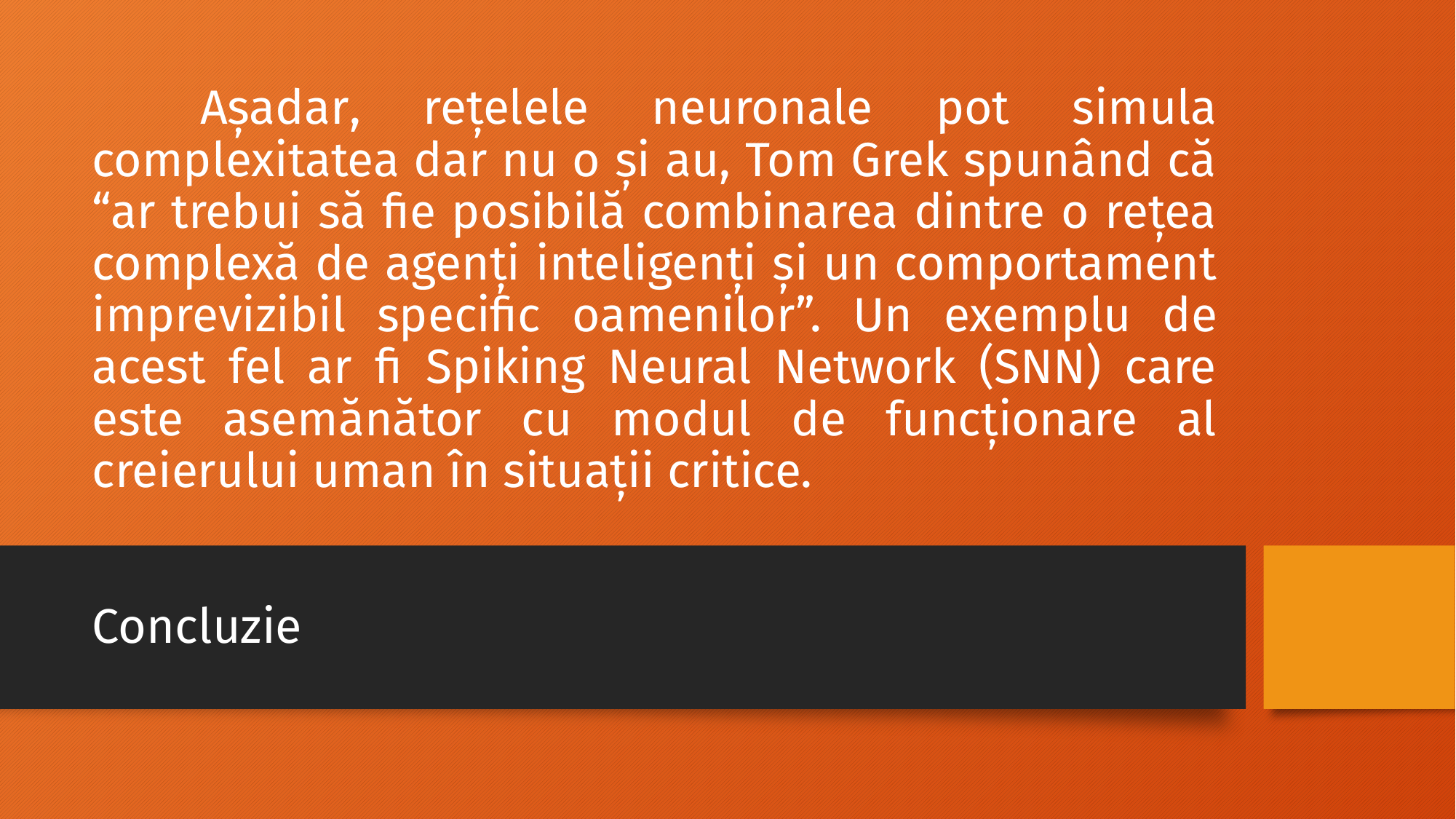

# Așadar, rețelele neuronale pot simula complexitatea dar nu o și au, Tom Grek spunând că “ar trebui să fie posibilă combinarea dintre o rețea complexă de agenți inteligenți și un comportament imprevizibil specific oamenilor”. Un exemplu de acest fel ar fi Spiking Neural Network (SNN) care este asemănător cu modul de funcționare al creierului uman în situații critice.
Concluzie